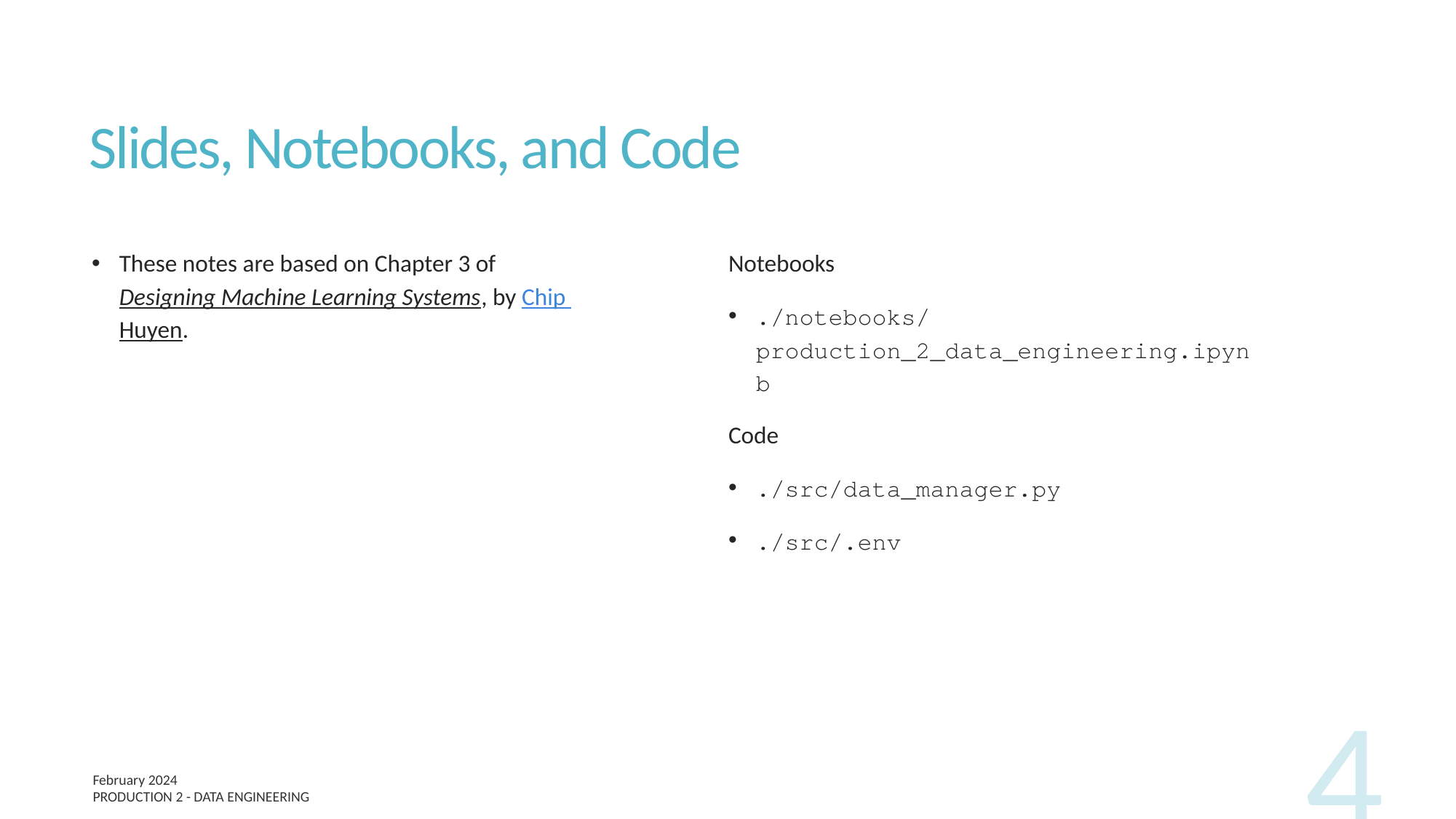

# Slides, Notebooks, and Code
These notes are based on Chapter 3 of Designing Machine Learning Systems, by Chip Huyen.
Notebooks
./notebooks/production_2_data_engineering.ipynb
Code
./src/data_manager.py
./src/.env
4
February 2024
Production 2 - Data Engineering